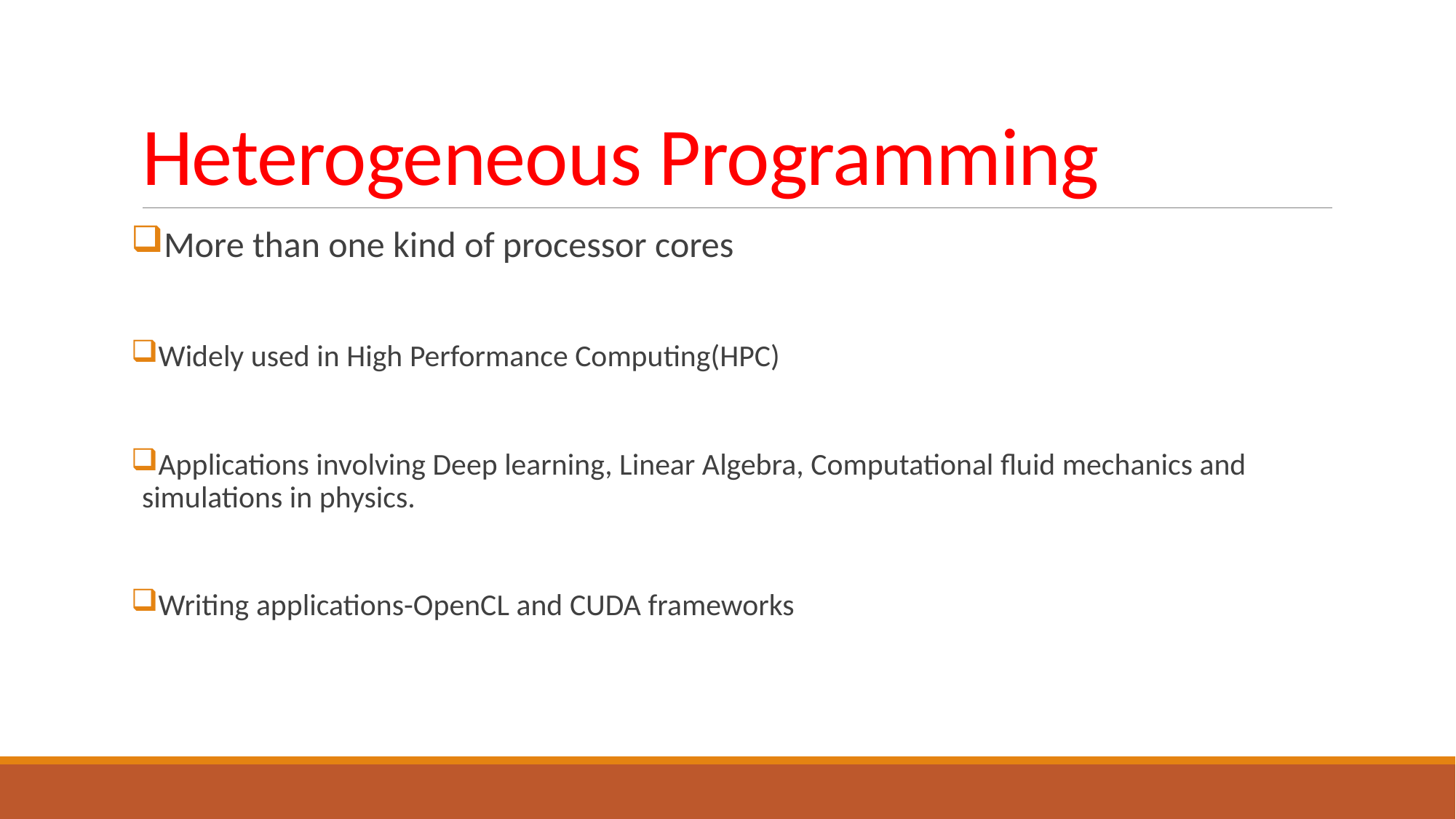

# Heterogeneous Programming
More than one kind of processor cores

Widely used in High Performance Computing(HPC)

Applications involving Deep learning, Linear Algebra, Computational fluid mechanics and simulations in physics.

Writing applications-OpenCL and CUDA frameworks